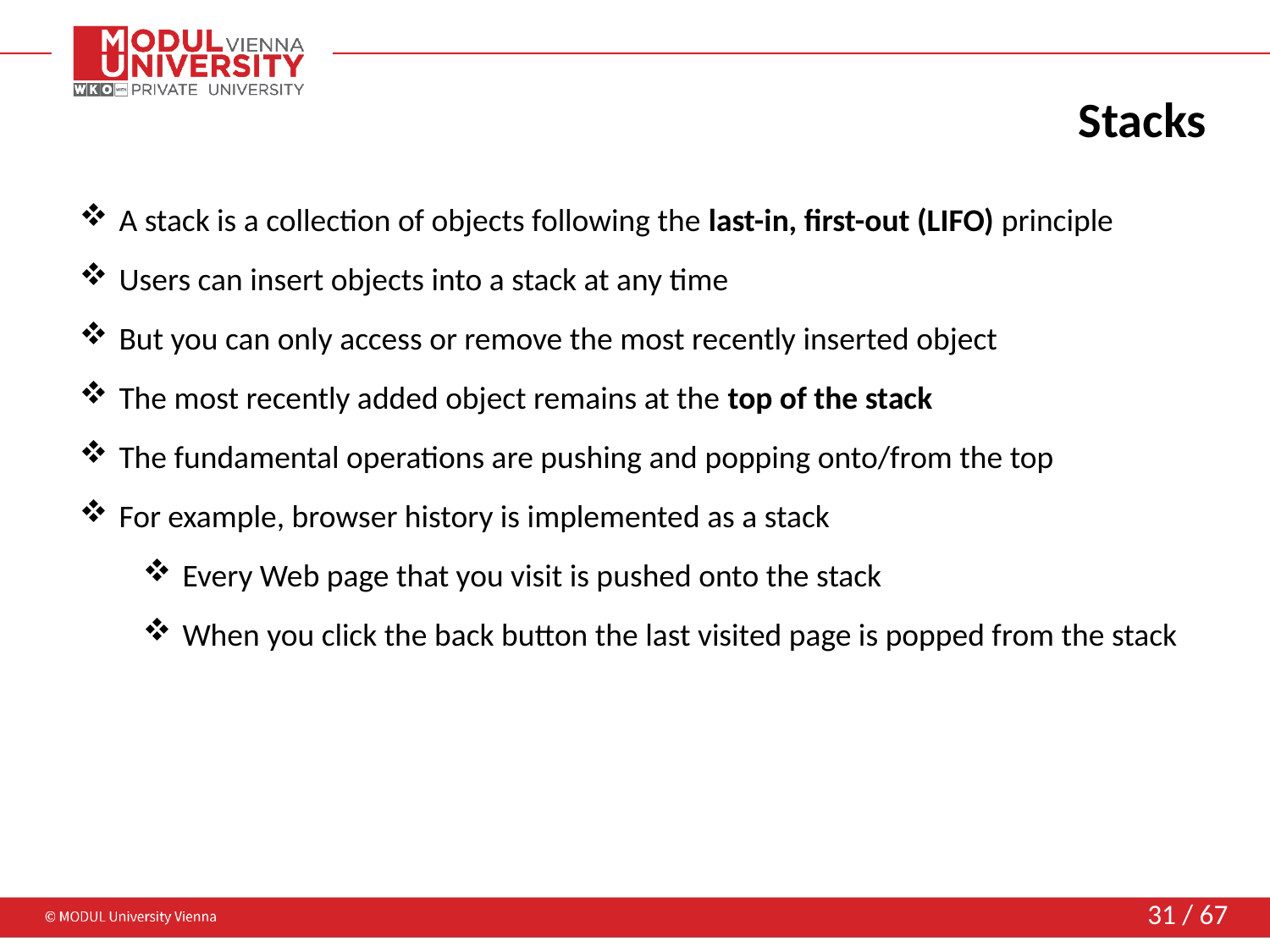

# Stacks
A stack is a collection of objects following the last-in, first-out (LIFO) principle
Users can insert objects into a stack at any time
But you can only access or remove the most recently inserted object
The most recently added object remains at the top of the stack
The fundamental operations are pushing and popping onto/from the top
For example, browser history is implemented as a stack
Every Web page that you visit is pushed onto the stack
When you click the back button the last visited page is popped from the stack